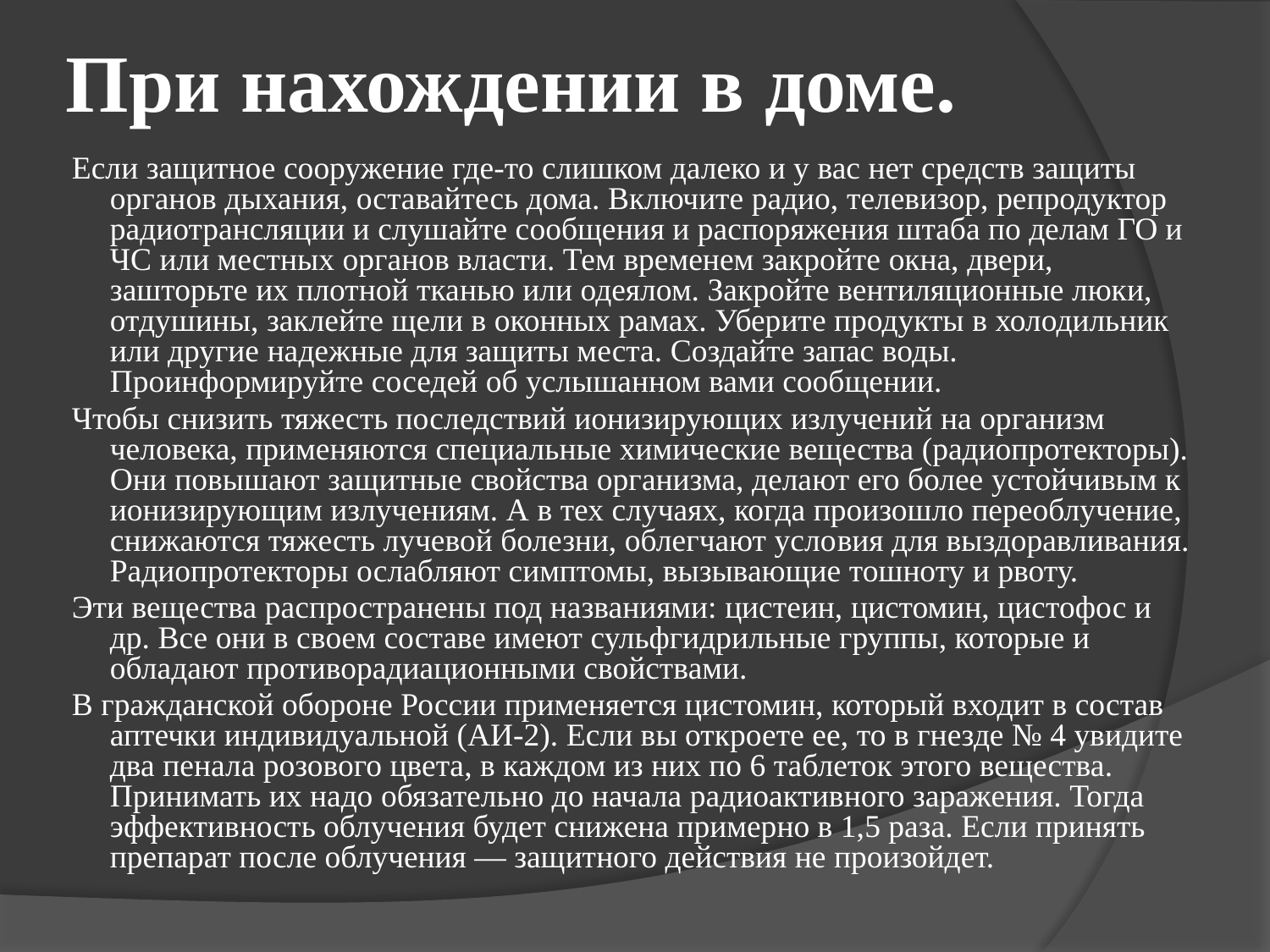

# При нахождении в доме.
Если защитное сооружение где-то слишком далеко и у вас нет средств защиты органов дыхания, оставайтесь дома. Включите радио, телевизор, репродуктор радиотрансляции и слушайте сообщения и распоряжения штаба по делам ГО и ЧС или местных органов власти. Тем временем закройте окна, двери, зашторьте их плотной тканью или одеялом. Закройте вентиляционные люки, отдушины, заклейте щели в оконных рамах. Уберите продукты в холодильник или другие надежные для защиты места. Создайте запас воды. Проинформируйте соседей об услышанном вами сообщении.
Чтобы снизить тяжесть последствий ионизирующих излучений на организм человека, применяются специальные химические вещества (радиопротекторы). Они повышают защитные свойства организма, делают его более устойчивым к ионизирующим излучениям. А в тех случаях, когда произошло переоблучение, снижаются тяжесть лучевой болезни, облегчают усло­вия для выздоравливания. Радиопротекторы ослабляют симптомы, вызывающие тошноту и рвоту.
Эти вещества распространены под названиями: цистеин, цистомин, цистофос и др. Все они в своем составе имеют сульфгидрильные группы, которые и обладают противорадиационными свойствами.
В гражданской обороне России применяется цистомин, который входит в состав аптечки индивидуальной (АИ-2). Если вы откроете ее, то в гнезде № 4 увидите два пенала розового цвета, в каждом из них по 6 таблеток этого вещества. Принимать их надо обязательно до начала радиоактивного заражения. Тогда эффективность облучения будет снижена примерно в 1,5 раза. Если принять препарат после облучения — защитного действия не произойдет.